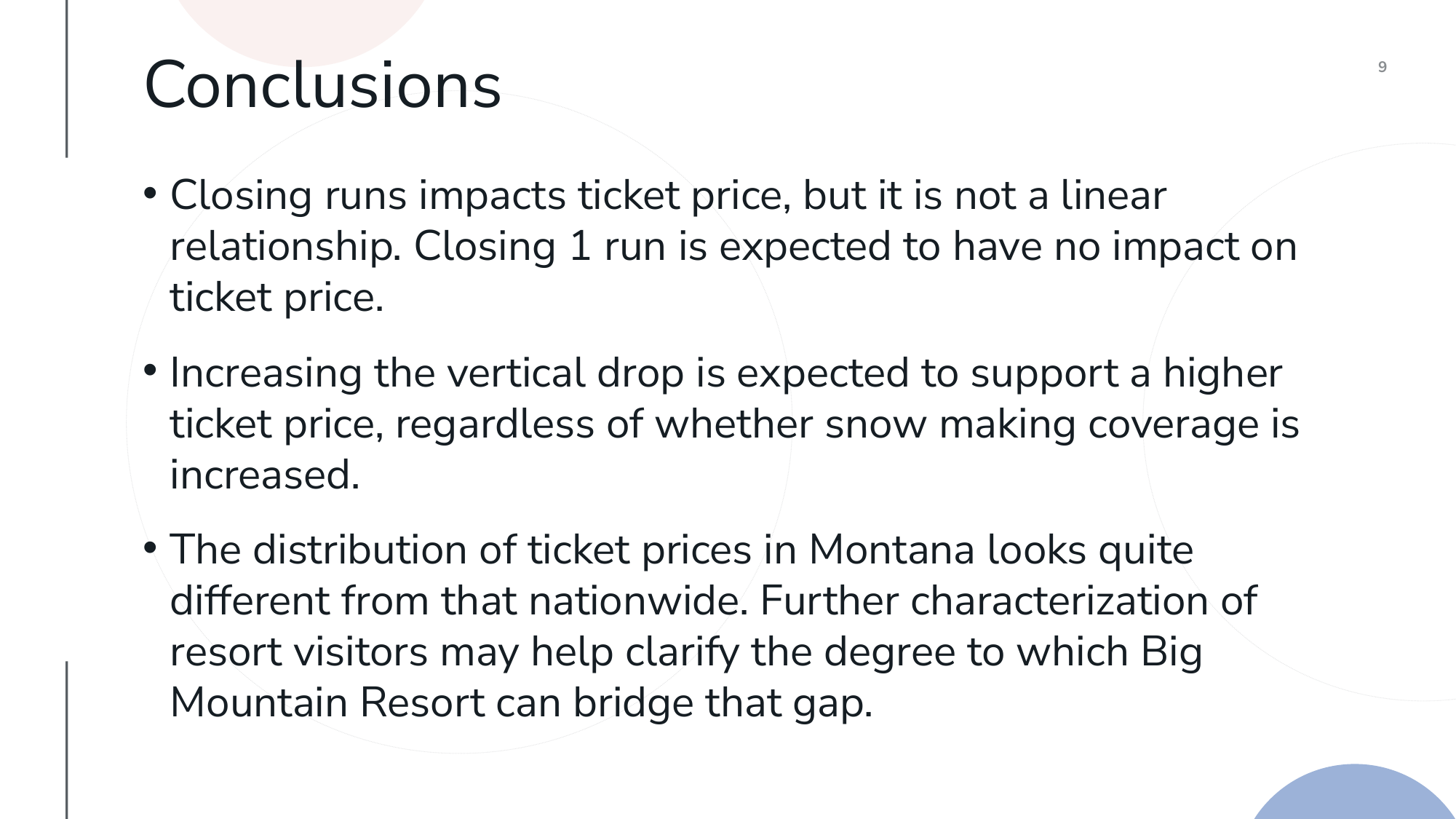

# Conclusions
Closing runs impacts ticket price, but it is not a linear relationship. Closing 1 run is expected to have no impact on ticket price.
Increasing the vertical drop is expected to support a higher ticket price, regardless of whether snow making coverage is increased.
The distribution of ticket prices in Montana looks quite different from that nationwide. Further characterization of resort visitors may help clarify the degree to which Big Mountain Resort can bridge that gap.